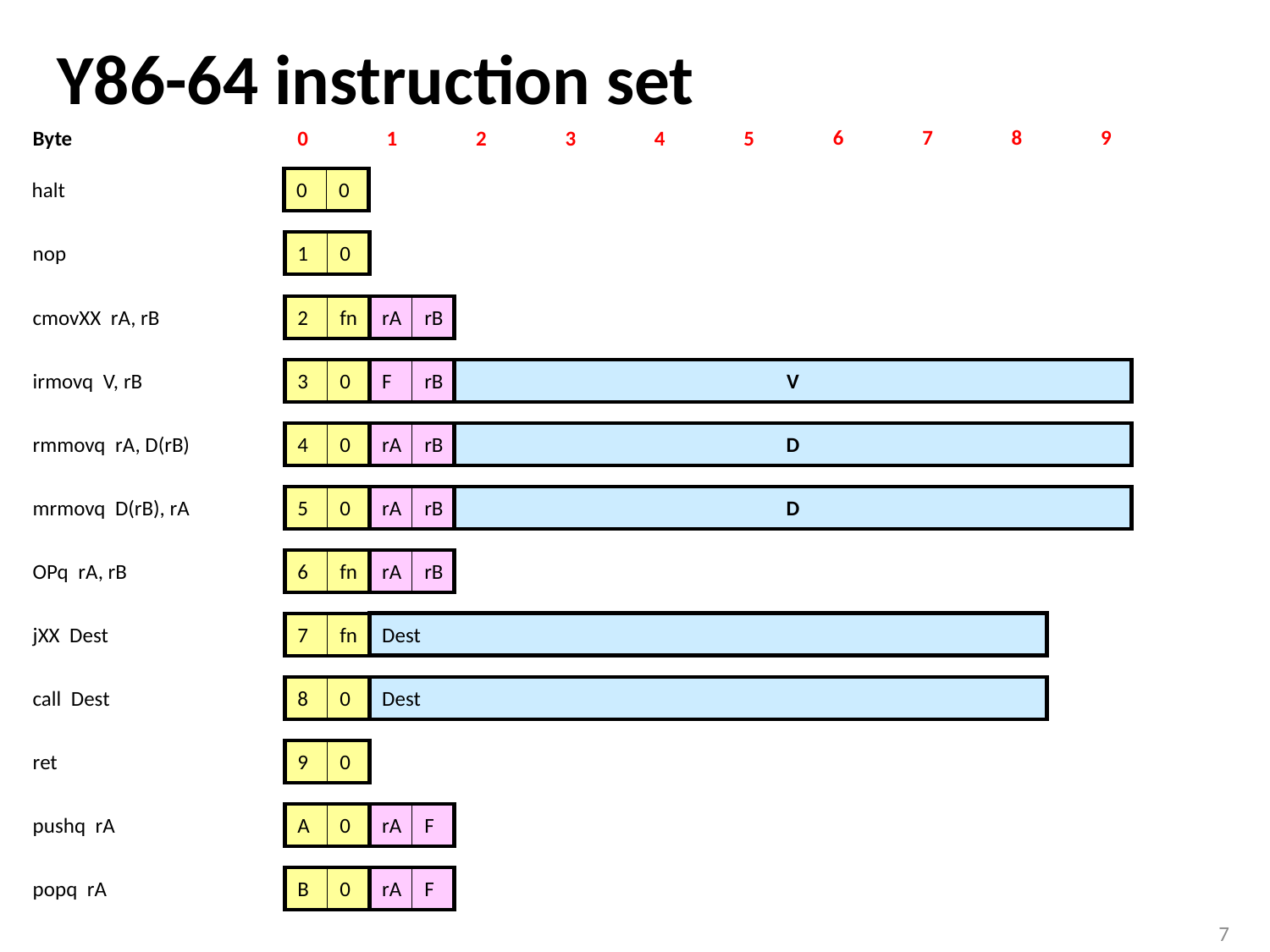

# Y86-64 instruction set
6
7
8
9
0
1
2
3
4
5
Byte
halt
0

0
nop
1

0
cmovXX  rA, rB
2

fn
rA

rB
irmovq  V, rB
3

0
F

rB
V
rmmovq  rA, D(rB)
4

0
rA

rB
D
mrmovq  D(rB), rA
5

0
rA

rB
D
OPq  rA, rB
6

fn
rA

rB
Dest
jXX  Dest
7

fn
call  Dest
8

0
Dest
ret
9

0
pushq  rA
A

0
rA

F
popq  rA
B

0
rA

F
7